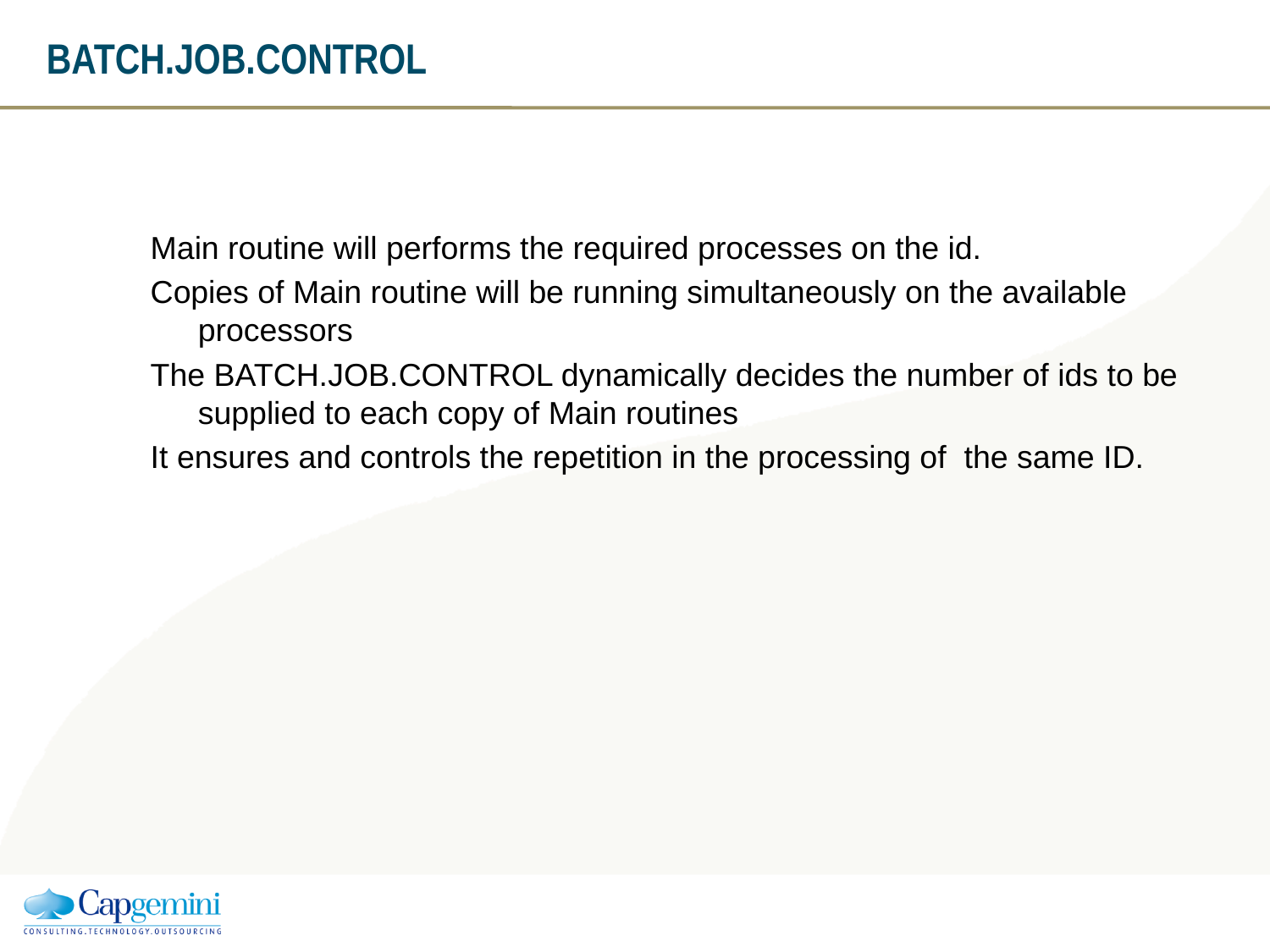

BATCH.JOB.CONTROL
Main routine will performs the required processes on the id.
Copies of Main routine will be running simultaneously on the available processors
The BATCH.JOB.CONTROL dynamically decides the number of ids to be supplied to each copy of Main routines
It ensures and controls the repetition in the processing of  the same ID.